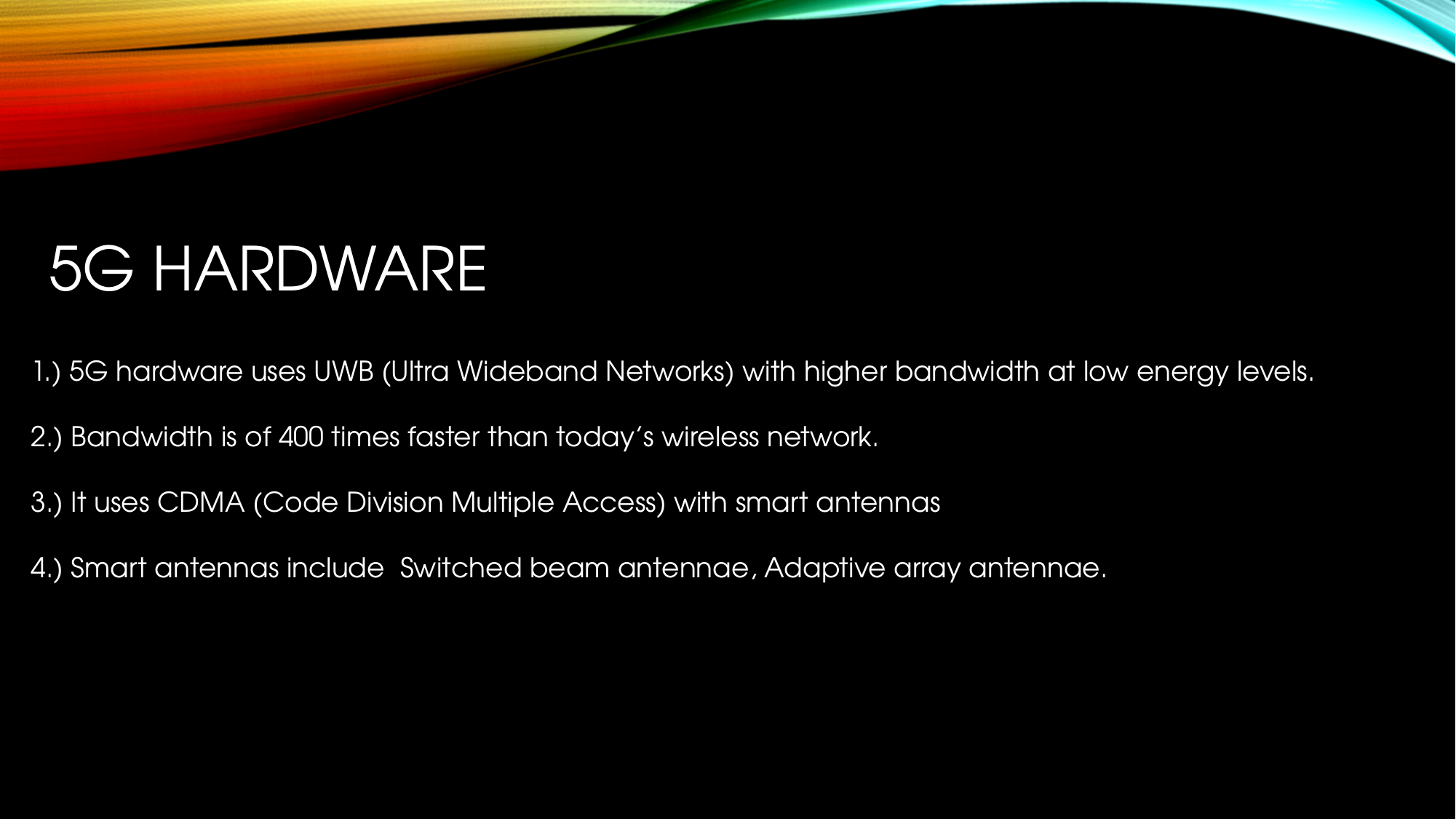

# 5G HaRDWaRE
1.) 5G hardware uses UWB (Ultra Wideband Networks) with higher bandwidth at low energy levels.

2.) Bandwidth is of 400 times faster than today’s wireless network.

3.) It uses CDMA (Code Division Multiple Access) with smart antennas

4.) Smart antennas include  Switched beam antennae, Adaptive array antennae.